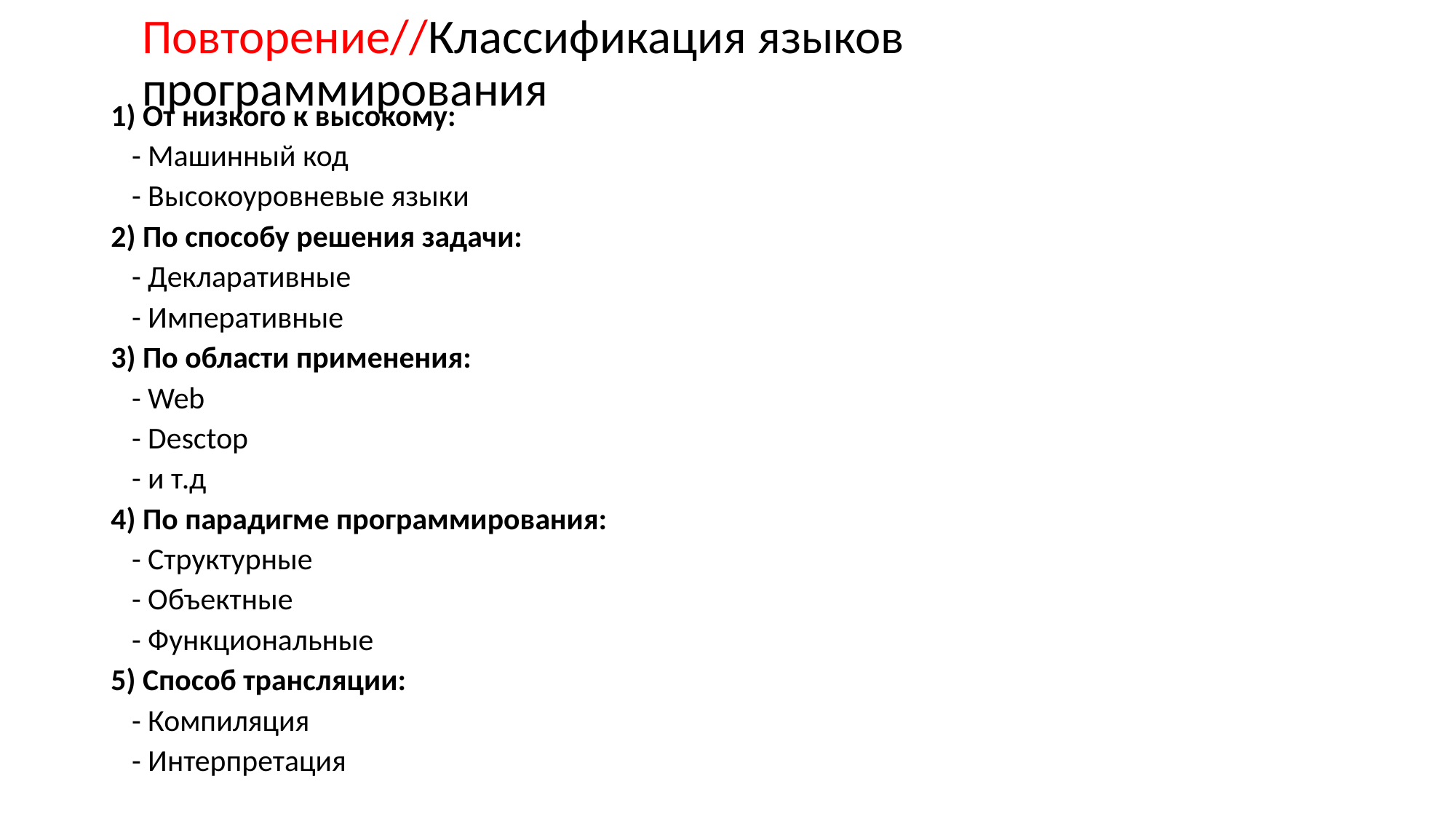

# Повторение//Классификация языков программирования
1) От низкого к высокому:
   - Машинный код
   - Высокоуровневые языки
2) По способу решения задачи:
   - Декларативные
   - Императивные
3) По области применения:
   - Web
   - Desctop
   - и т.д
4) По парадигме программирования:
   - Структурные
   - Объектные
   - Функциональные
5) Способ трансляции:
   - Компиляция
   - Интерпретация